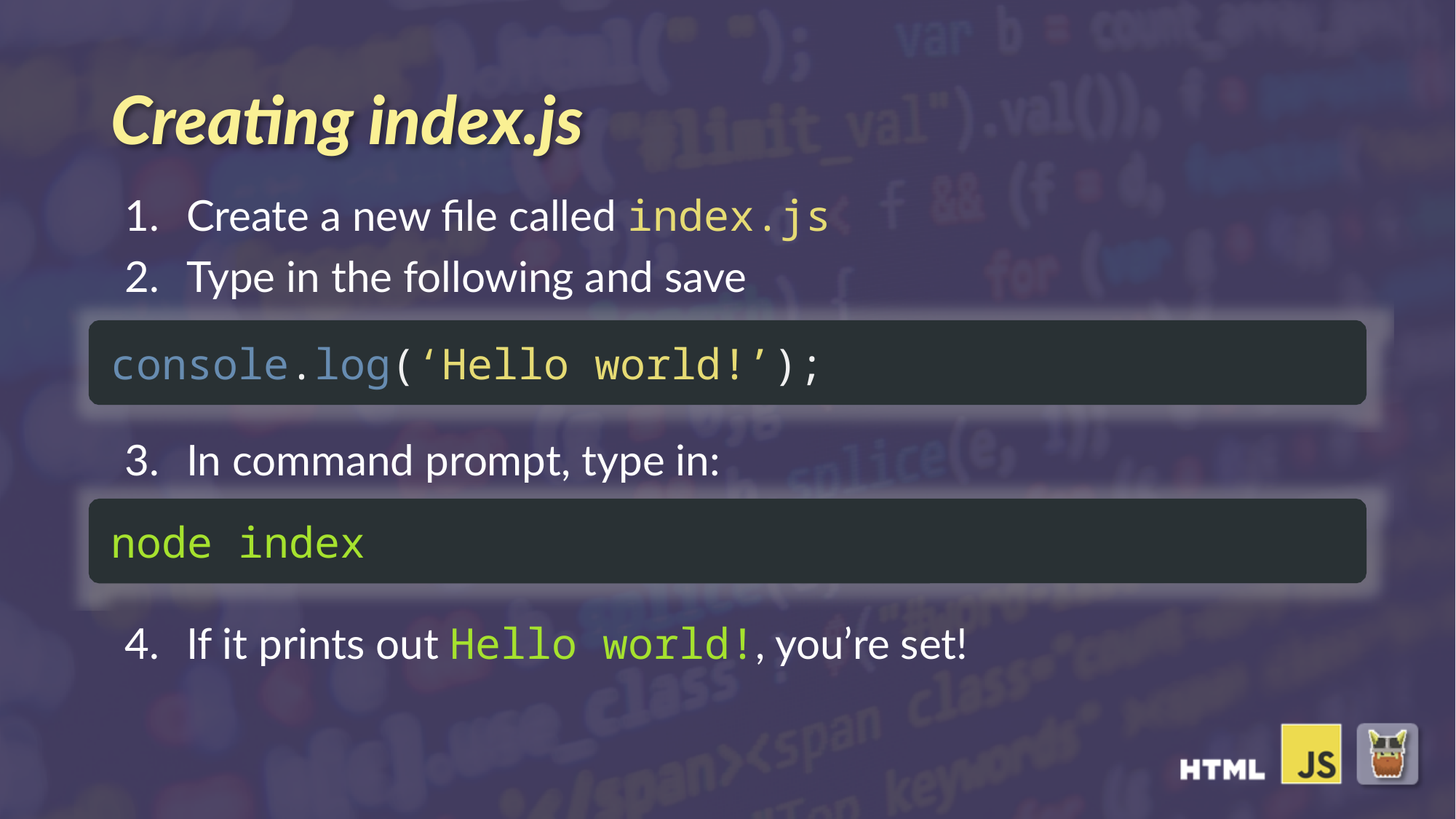

# Creating index.js
Create a new file called index.js
Type in the following and save

In command prompt, type in:

If it prints out Hello world!, you’re set!

console.log(‘Hello world!’);
node index